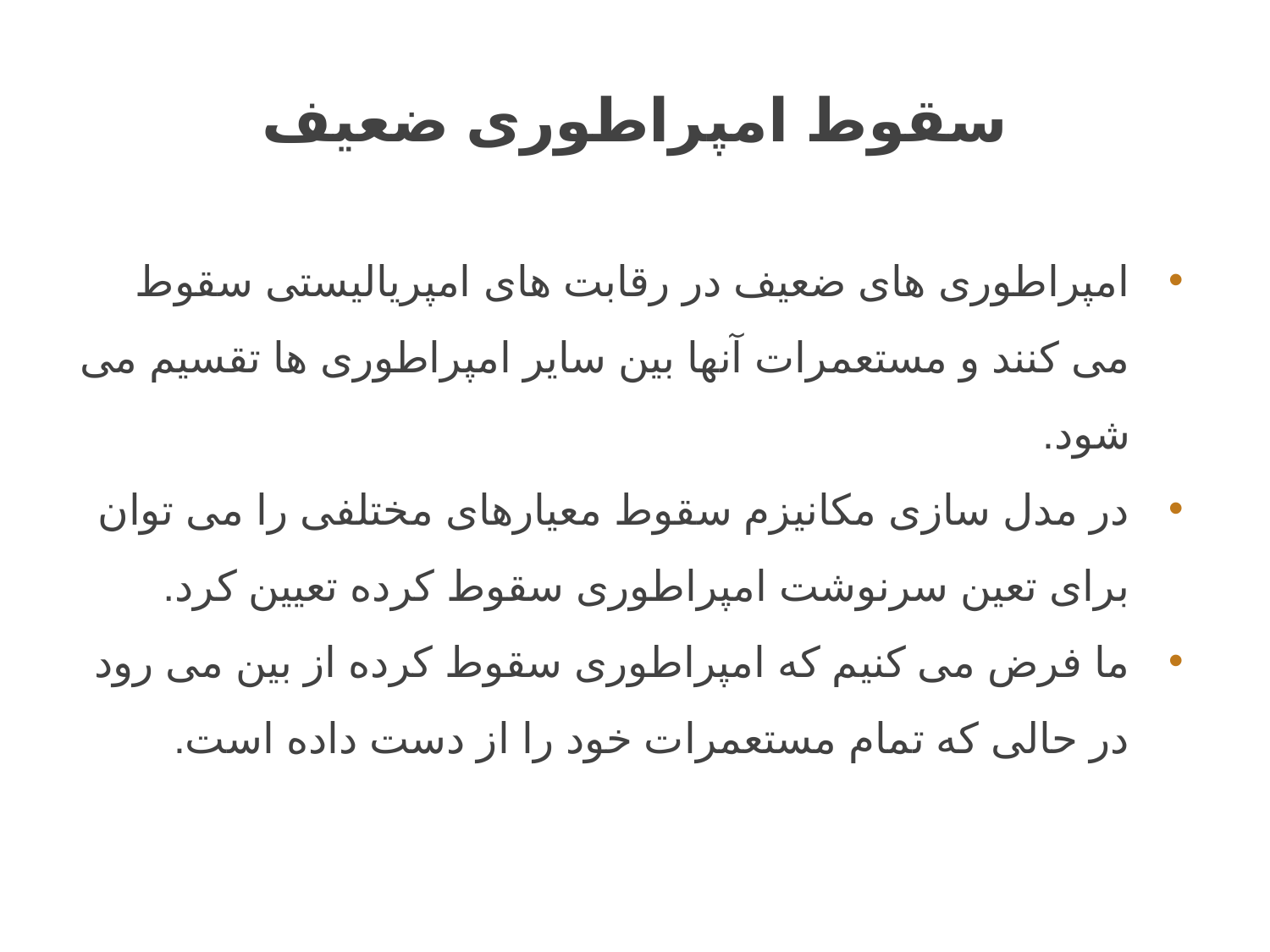

# سقوط امپراطوری ضعیف
امپراطوری های ضعیف در رقابت های امپریالیستی سقوط می کنند و مستعمرات آنها بین سایر امپراطوری ها تقسیم می شود.
در مدل سازی مکانیزم سقوط معیارهای مختلفی را می توان برای تعین سرنوشت امپراطوری سقوط کرده تعیین کرد.
ما فرض می کنیم که امپراطوری سقوط کرده از بین می رود در حالی که تمام مستعمرات خود را از دست داده است.